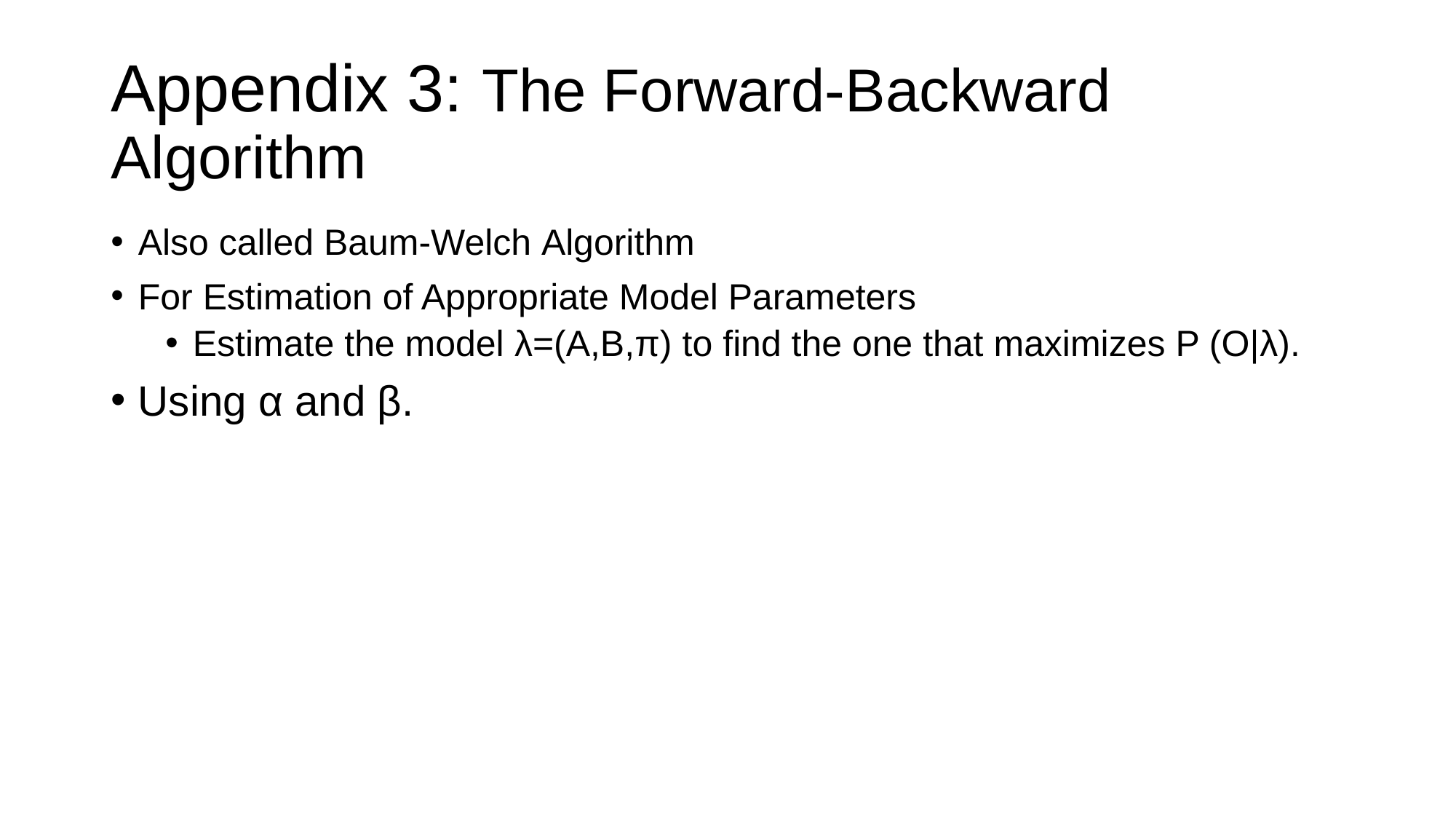

# Appendix 3: The Forward-Backward Algorithm
Also called Baum-Welch Algorithm
For Estimation of Appropriate Model Parameters
Estimate the model λ=(A,B,π) to find the one that maximizes P (O|λ).
Using α and β.